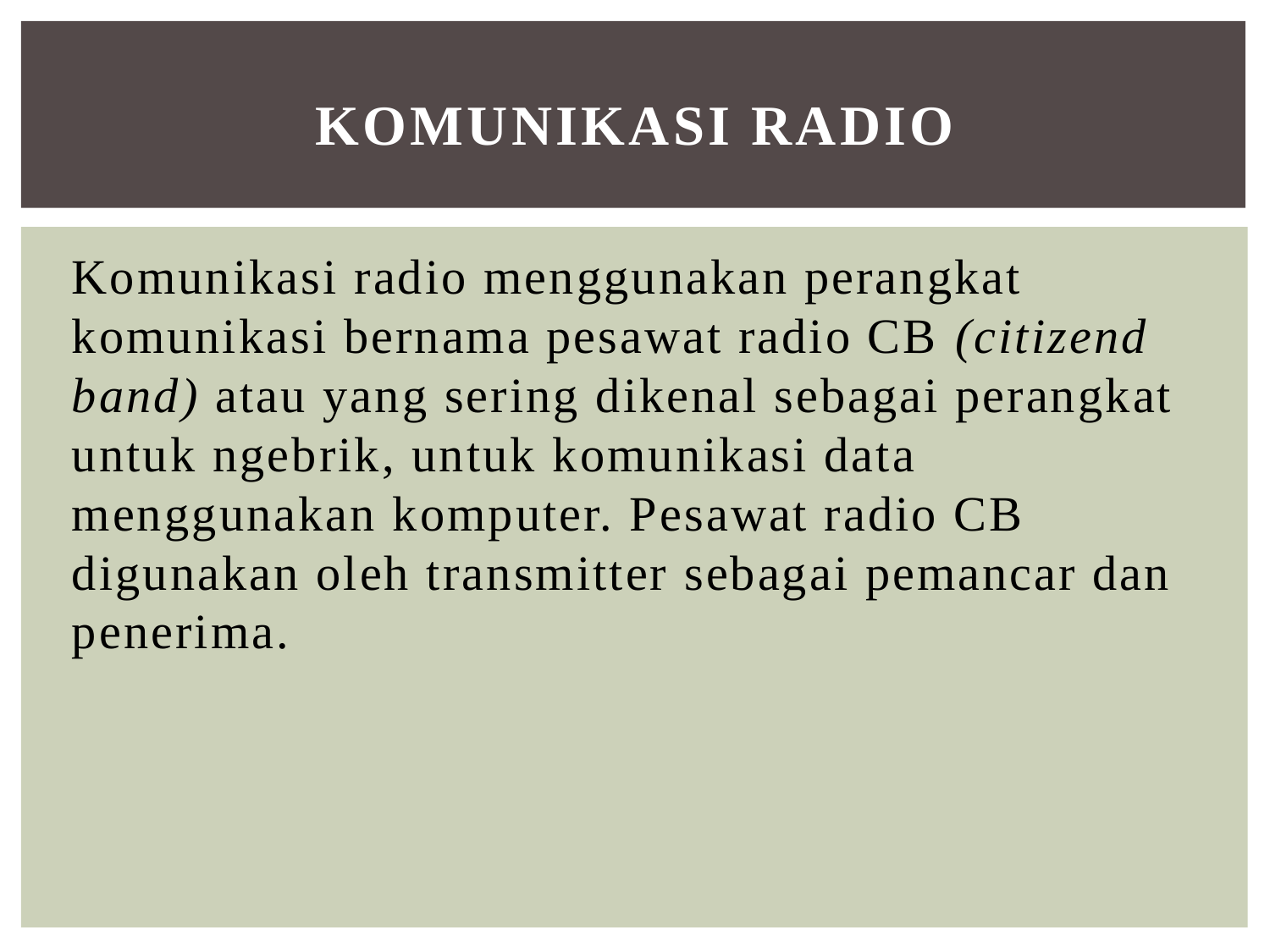

# Komunikasi radio
Komunikasi radio menggunakan perangkat komunikasi bernama pesawat radio CB (citizend band) atau yang sering dikenal sebagai perangkat untuk ngebrik, untuk komunikasi data menggunakan komputer. Pesawat radio CB digunakan oleh transmitter sebagai pemancar dan penerima.